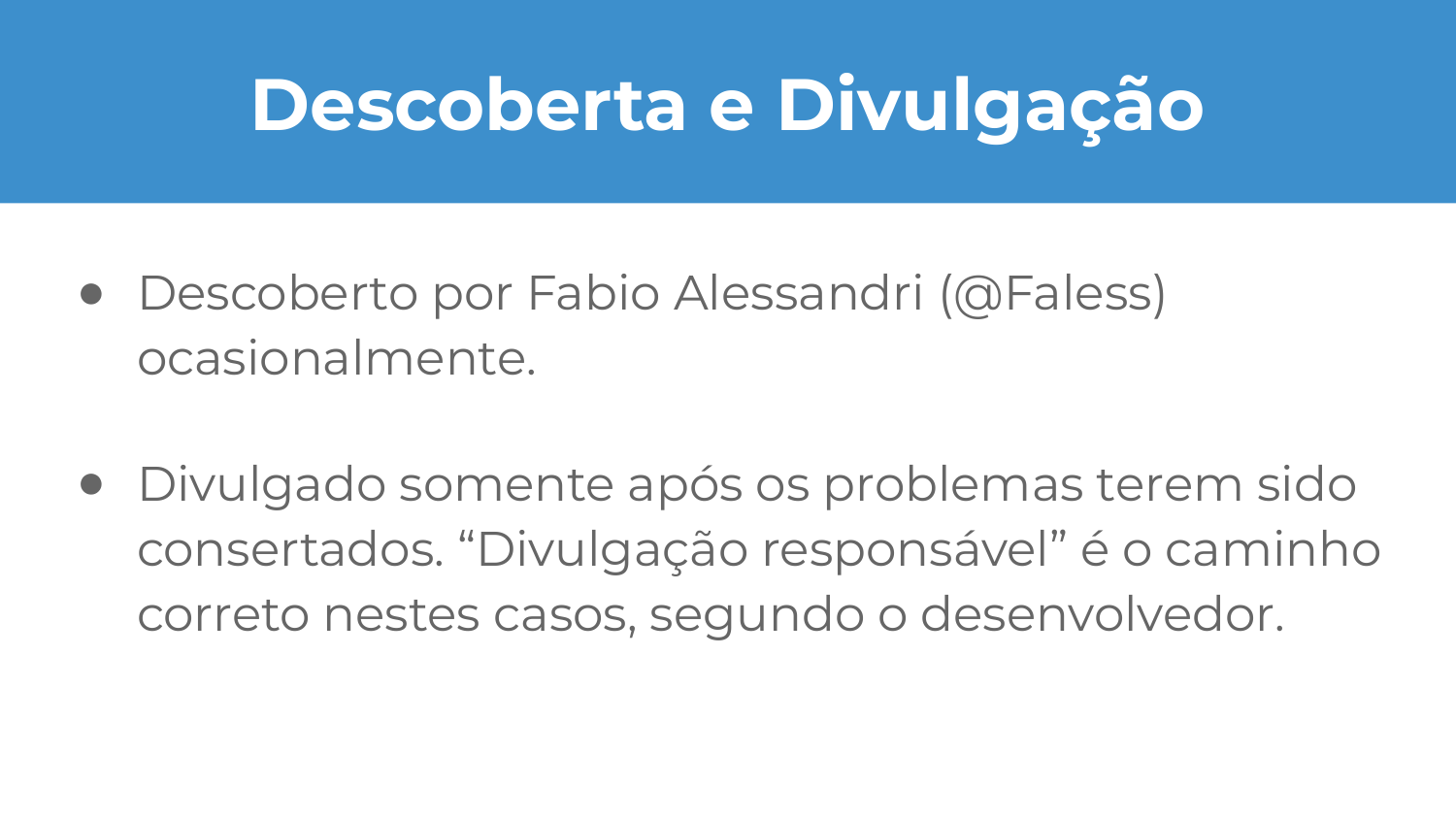

# Descoberta e Divulgação
Descoberto por Fabio Alessandri (@Faless) ocasionalmente.
Divulgado somente após os problemas terem sido consertados. “Divulgação responsável” é o caminho correto nestes casos, segundo o desenvolvedor.